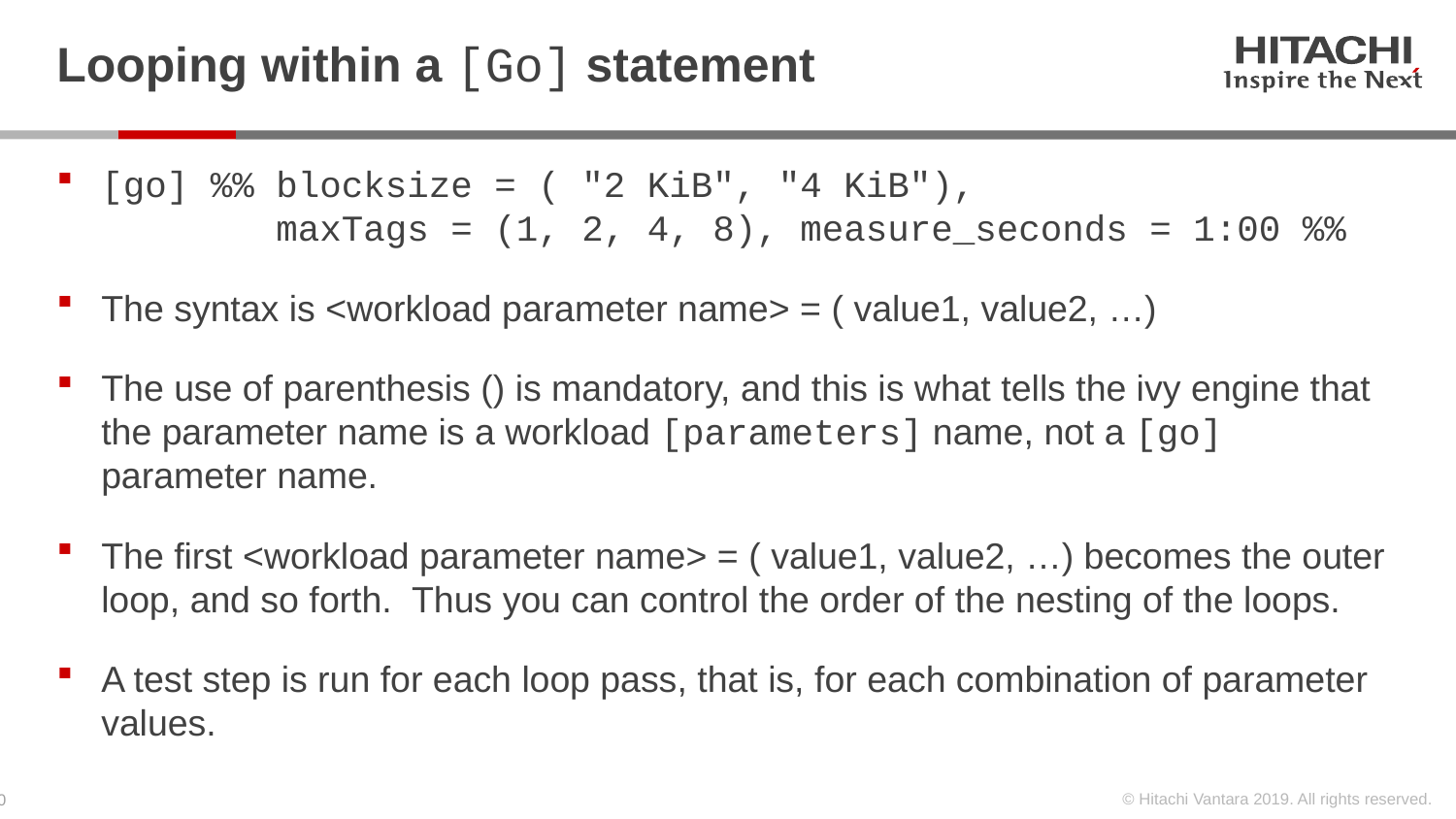

# Looping within a [Go] statement
[go] %% blocksize = ( "2 KiB", "4 KiB"),
        maxTags = (1, 2, 4, 8), measure_seconds = 1:00 %%
The syntax is <workload parameter name> = ( value1, value2, …)
The use of parenthesis () is mandatory, and this is what tells the ivy engine that the parameter name is a workload [parameters] name, not a [go] parameter name.
The first <workload parameter name> = ( value1, value2, …) becomes the outer loop, and so forth.  Thus you can control the order of the nesting of the loops.
A test step is run for each loop pass, that is, for each combination of parameter values.